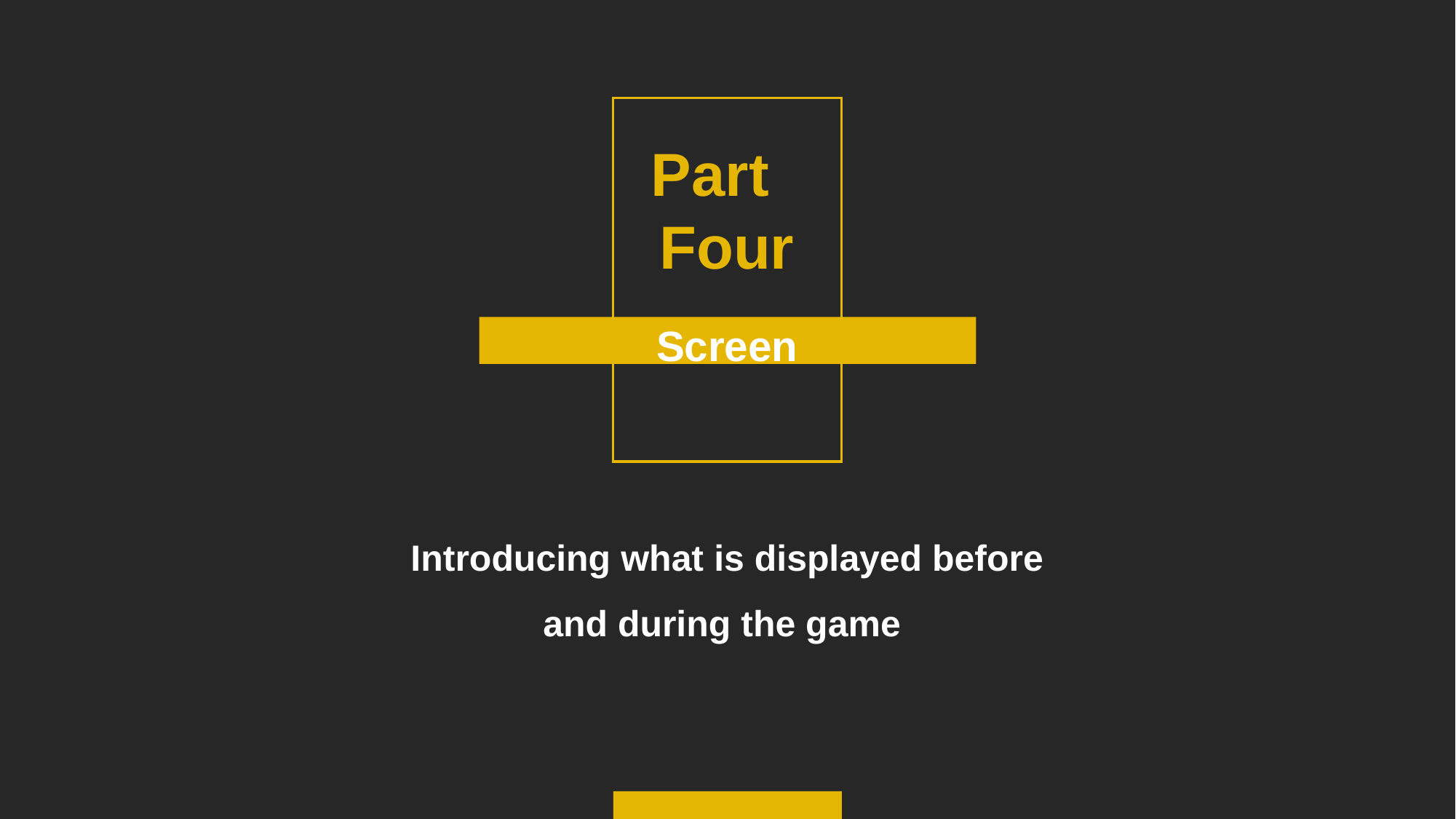

Part   Four
Screen

Introducing what is displayed before and during the game